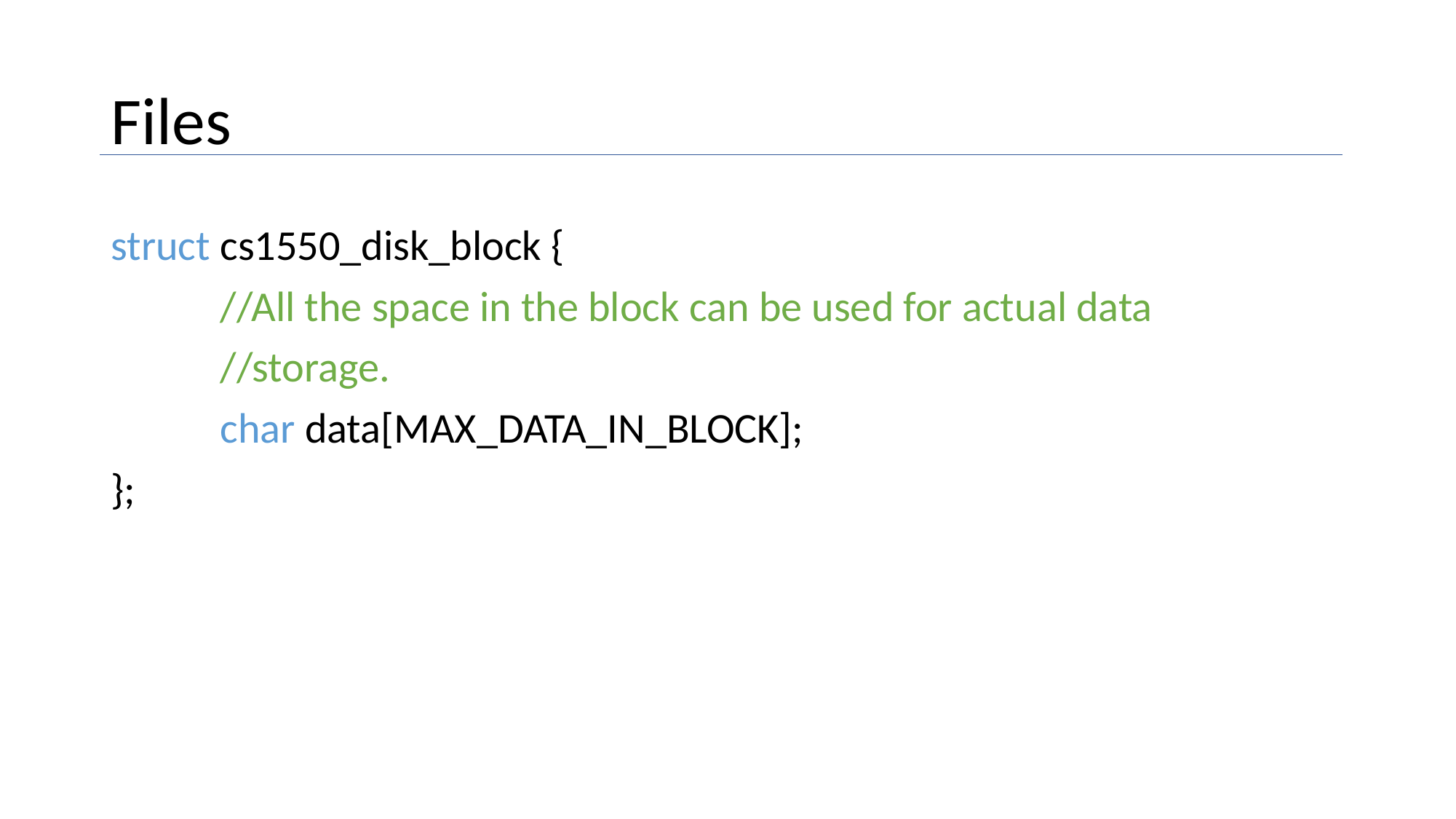

# Files
struct cs1550_disk_block {
	//All the space in the block can be used for actual data
	//storage.
	char data[MAX_DATA_IN_BLOCK];
};